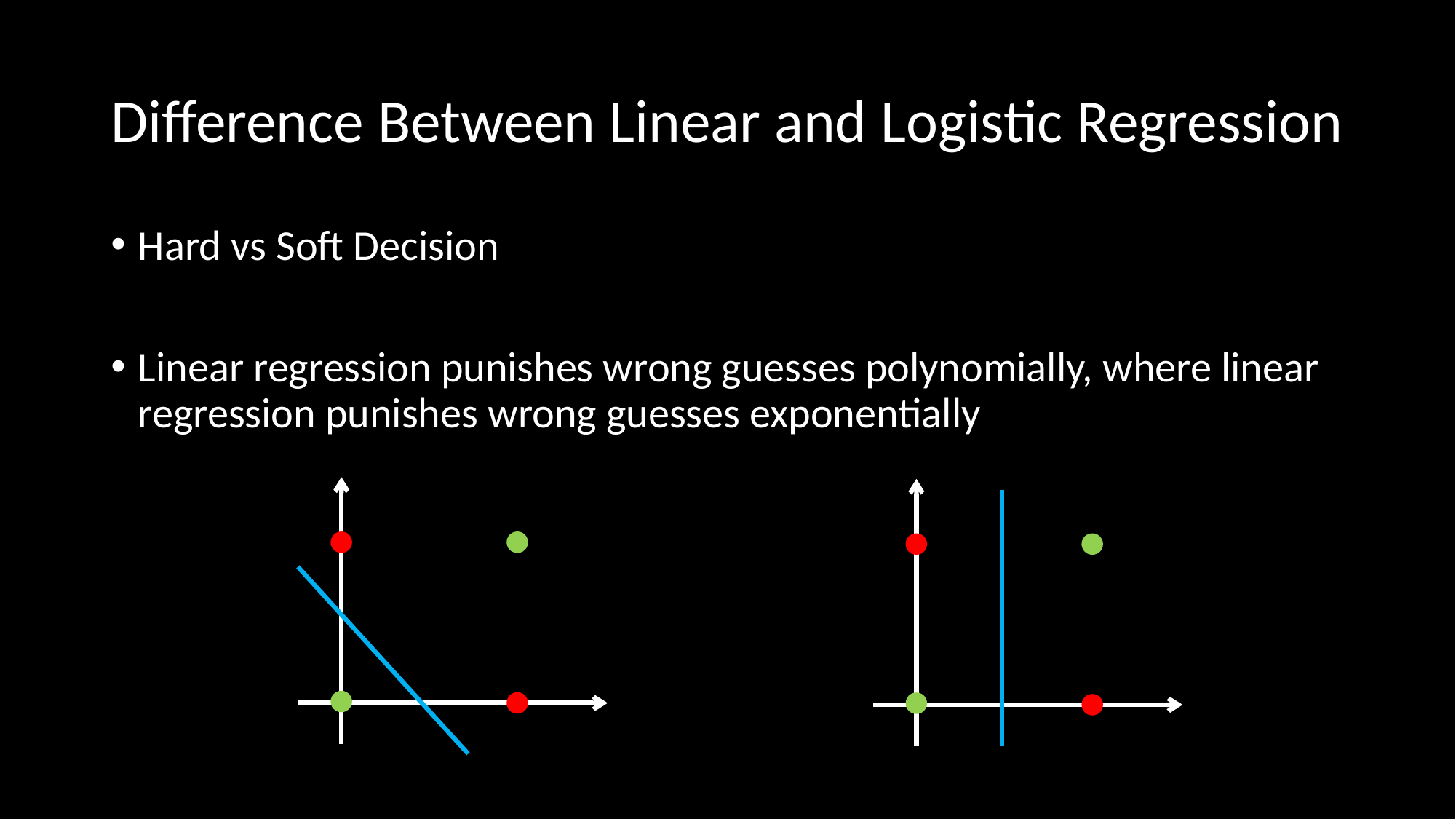

# Difference Between Linear and Logistic Regression
Hard vs Soft Decision

Linear regression punishes wrong guesses polynomially, where linear regression punishes wrong guesses exponentially